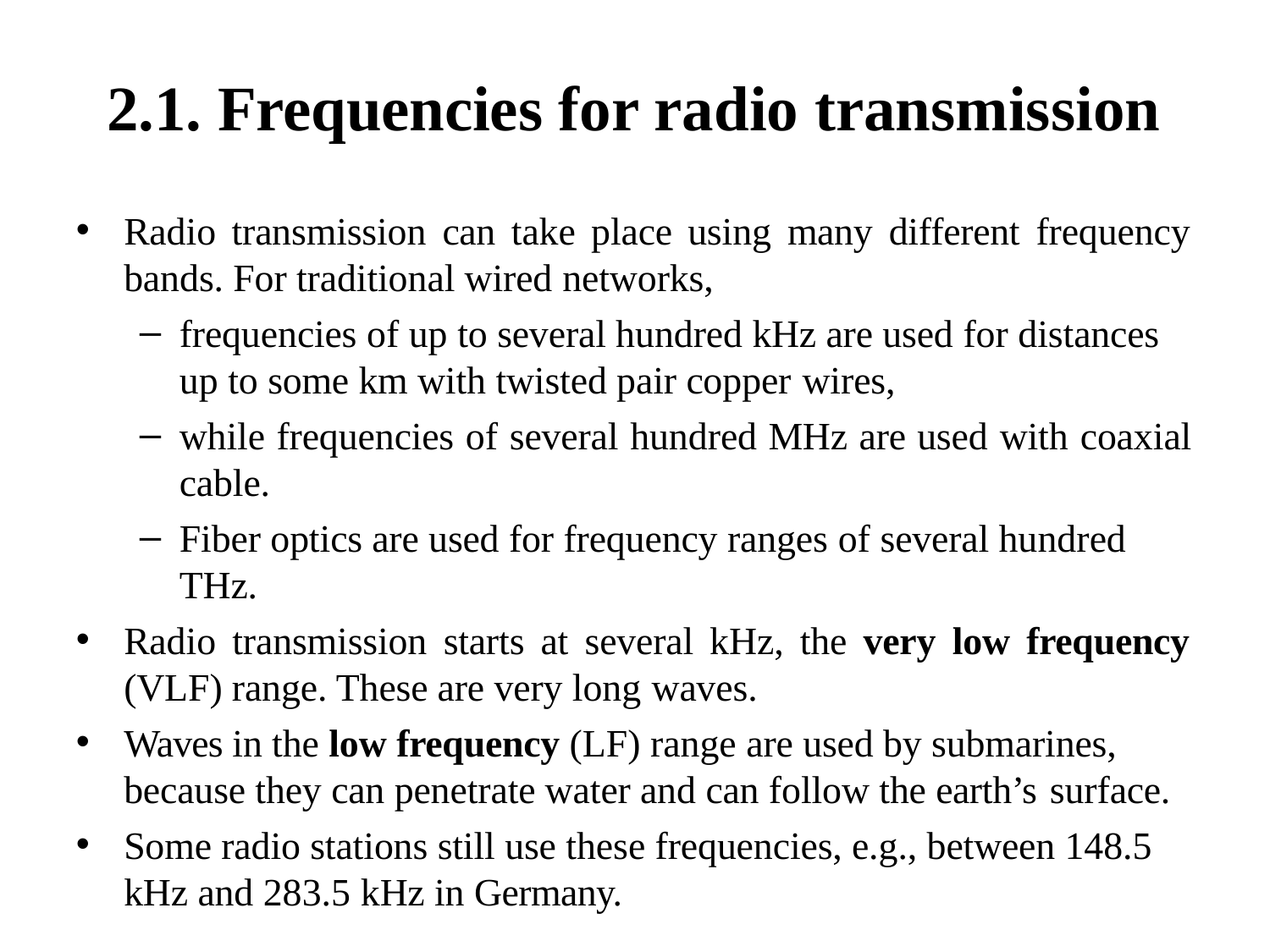

# 2.1. Frequencies for radio transmission
Radio transmission can take place using many different frequency
bands. For traditional wired networks,
frequencies of up to several hundred kHz are used for distances  up to some km with twisted pair copper wires,
while frequencies of several hundred MHz are used with coaxial
cable.
Fiber optics are used for frequency ranges of several hundred  THz.
Radio transmission starts at several kHz, the very low frequency
(VLF) range. These are very long waves.
Waves in the low frequency (LF) range are used by submarines,  because they can penetrate water and can follow the earth’s surface.
Some radio stations still use these frequencies, e.g., between 148.5  kHz and 283.5 kHz in Germany.